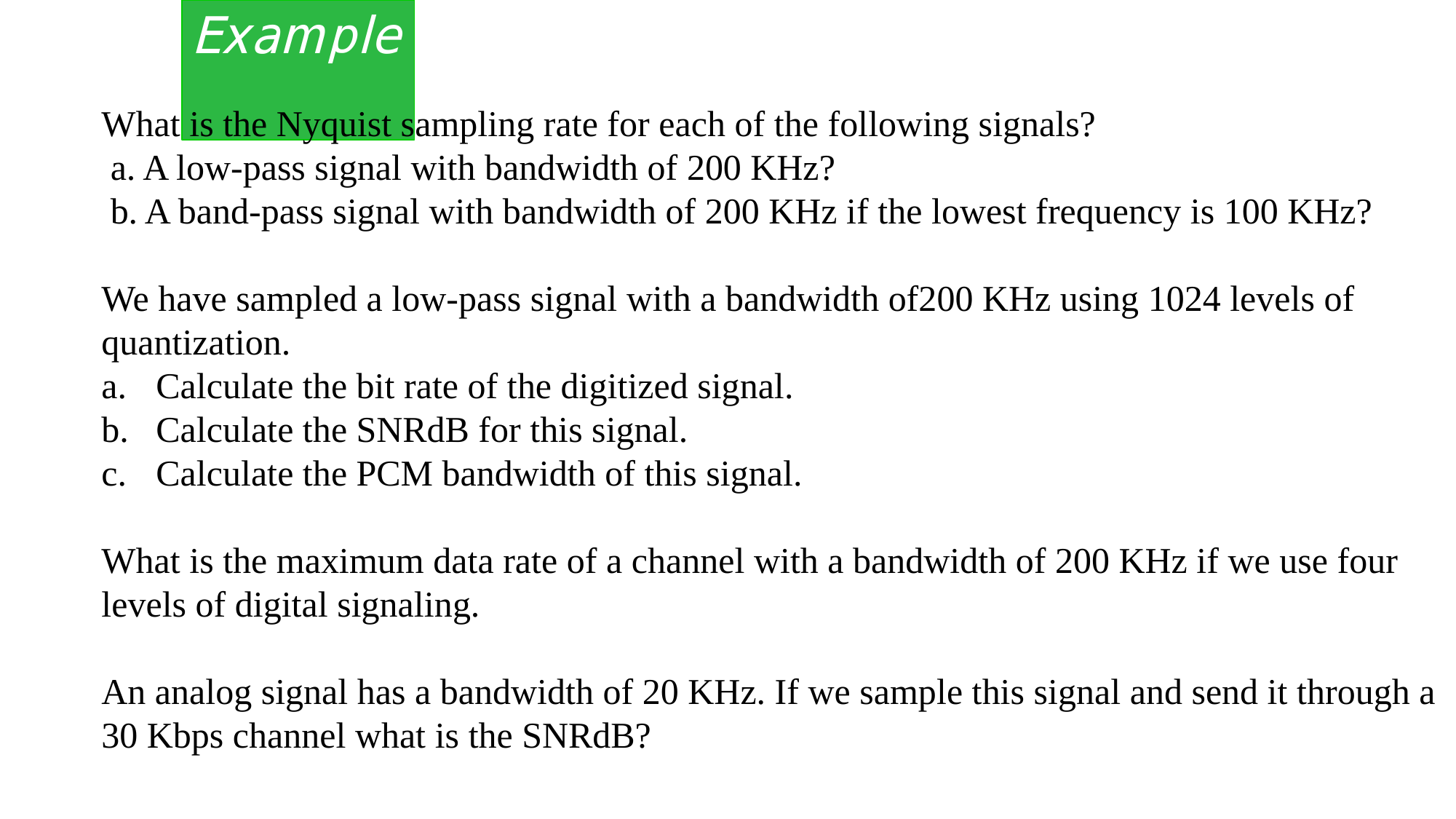

# Example
What is the Nyquist sampling rate for each of the following signals?
 a. A low-pass signal with bandwidth of 200 KHz?
 b. A band-pass signal with bandwidth of 200 KHz if the lowest frequency is 100 KHz?

We have sampled a low-pass signal with a bandwidth of200 KHz using 1024 levels of quantization.
Calculate the bit rate of the digitized signal.
Calculate the SNRdB for this signal.
Calculate the PCM bandwidth of this signal.

What is the maximum data rate of a channel with a bandwidth of 200 KHz if we use four levels of digital signaling.

An analog signal has a bandwidth of 20 KHz. If we sample this signal and send it through a 30 Kbps channel what is the SNRdB?